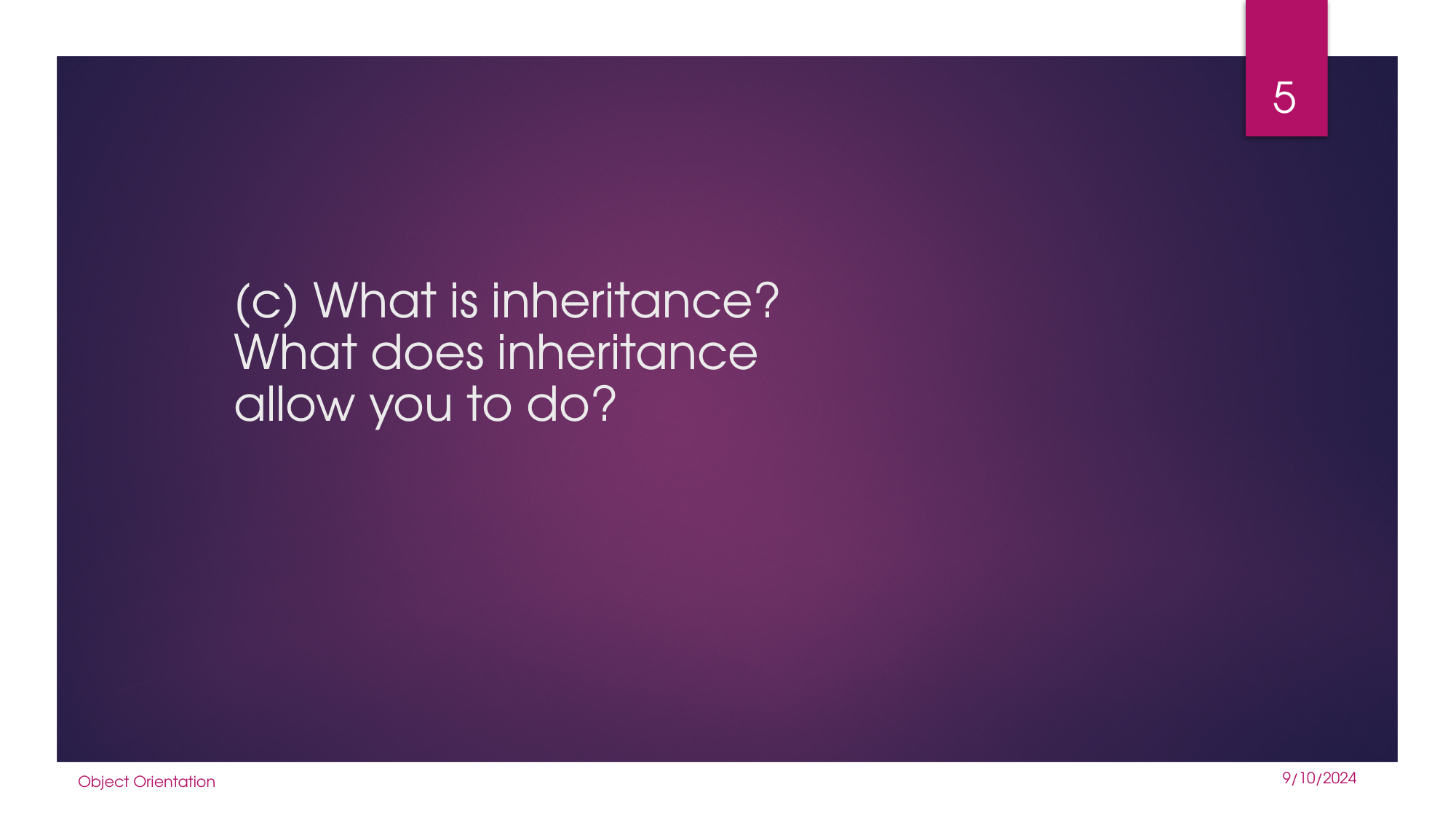

5
# (c) What is inheritance? What does inheritance allow you to do?
Object Orientation
9/10/2024